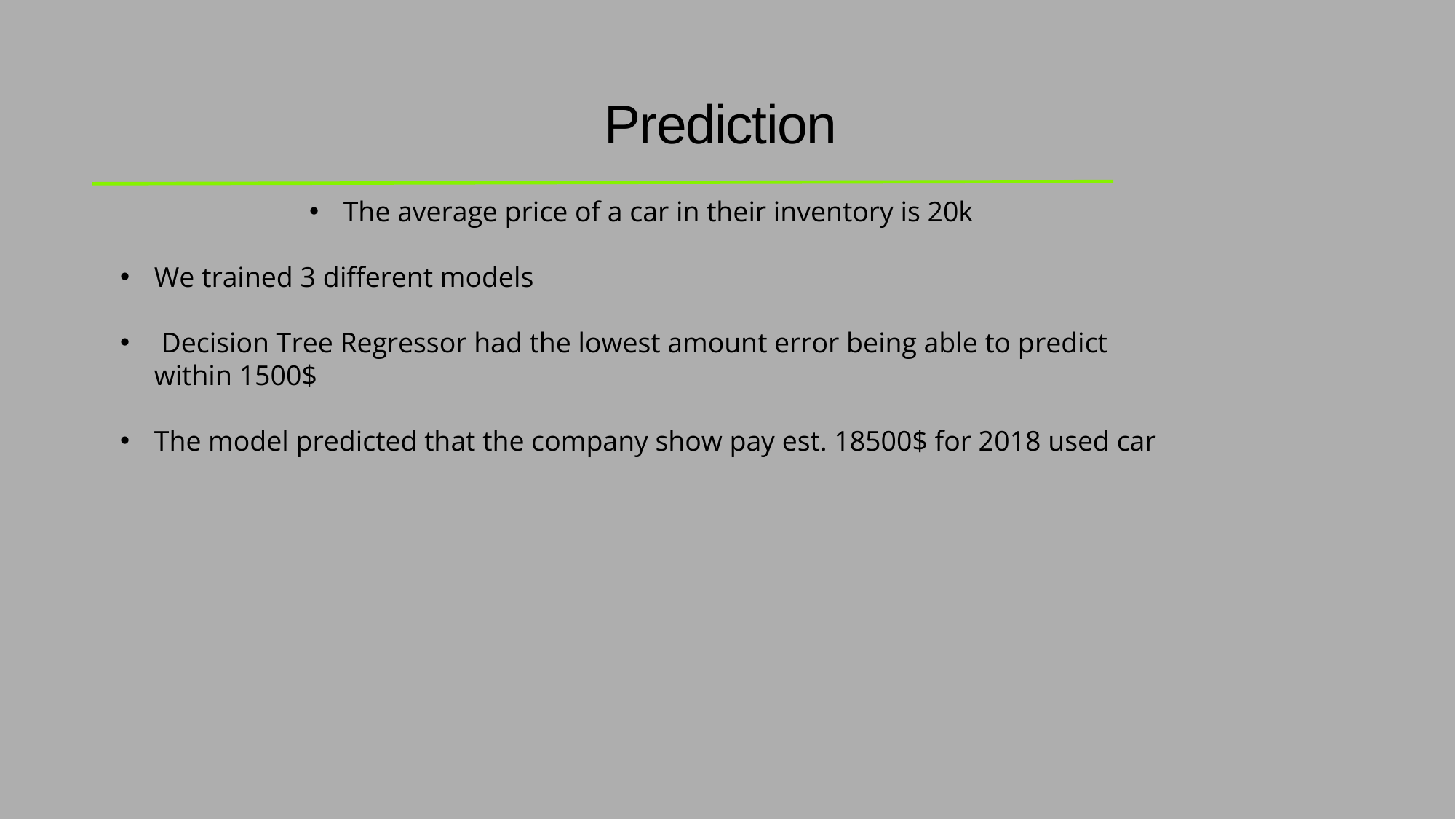

Data
# Prediction
​The average price of a car in their inventory is 20k

We trained 3 different models

 Decision Tree Regressor had the lowest amount error being able to predict within 1500$

The model predicted that the company show pay est. 18500$ for 2018 used car